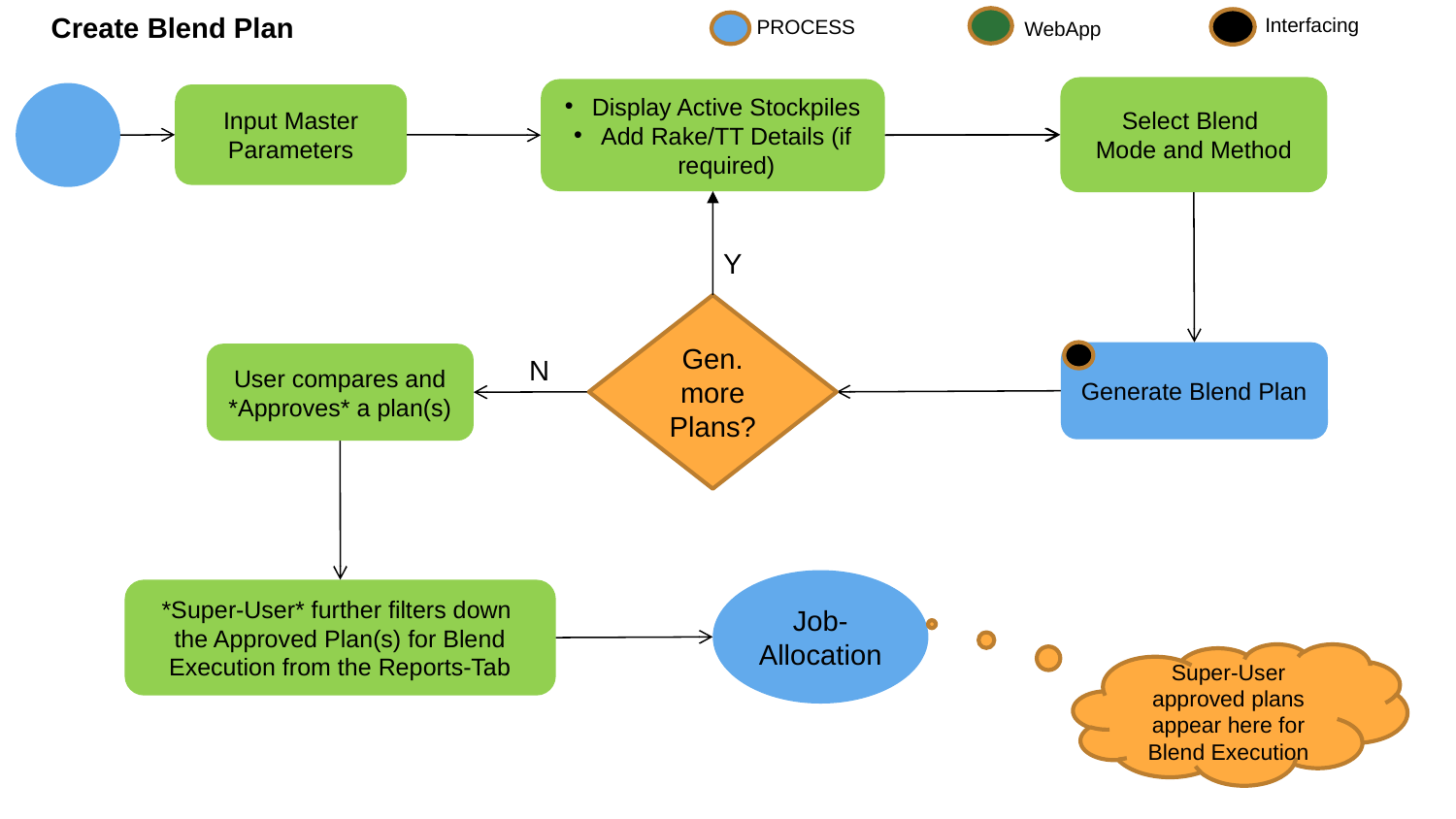

Create Blend Plan
Interfacing
PROCESS

WebApp

Select Blend
Mode and Method
Display Active Stockpiles
Add Rake/TT Details (if required)

Input Master Parameters
Y
Gen. more Plans?

Generate Blend Plan
User compares and *Approves* a plan(s)
N
Job-Allocation
*Super-User* further filters down  the Approved Plan(s) for Blend Execution from the Reports-Tab
Super-User approved plans appear here for Blend Execution